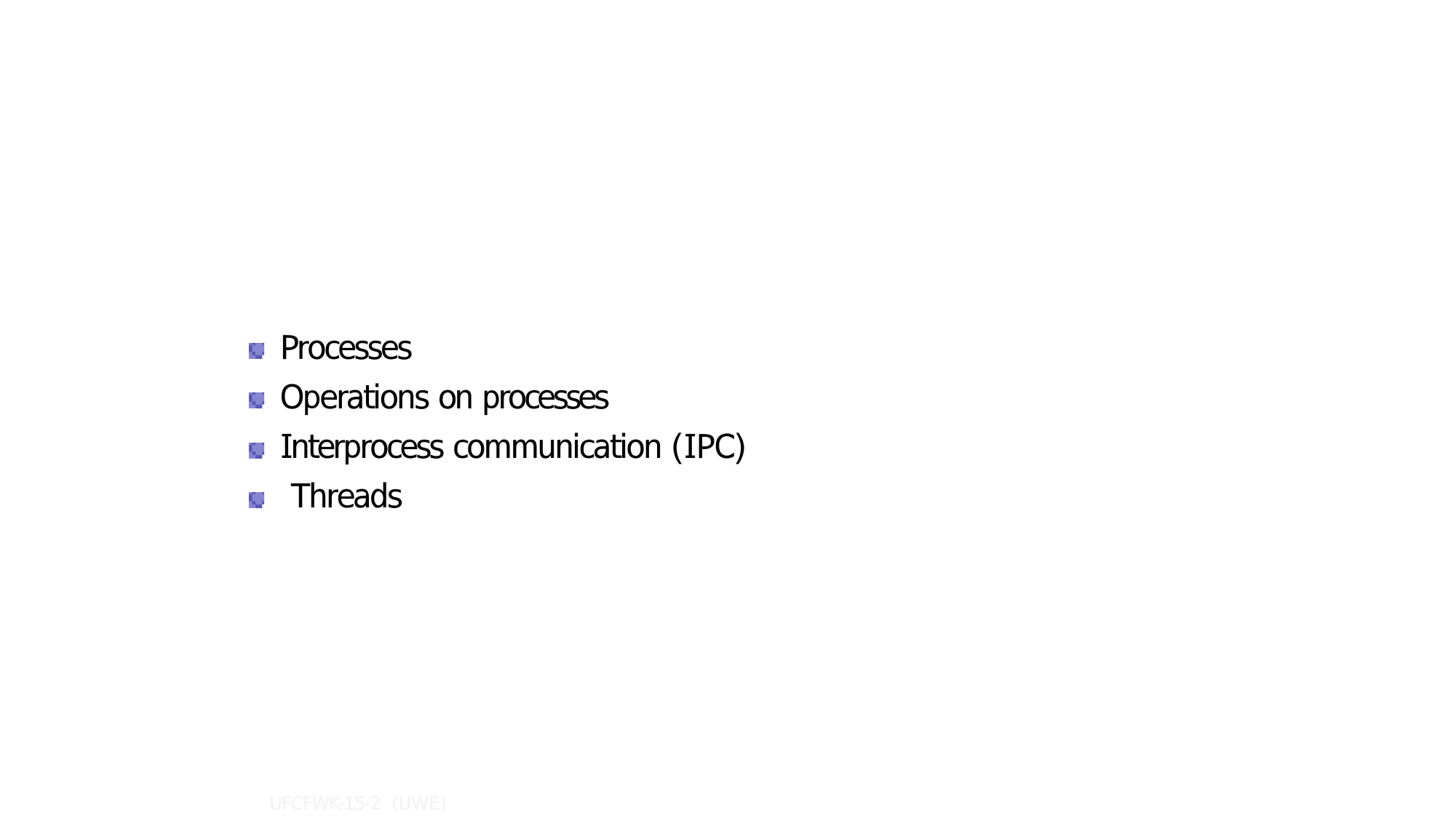

Processes
Operations on processes  Interprocess communication (IPC)  Threads

UFCFWK-15-2 (UWE)